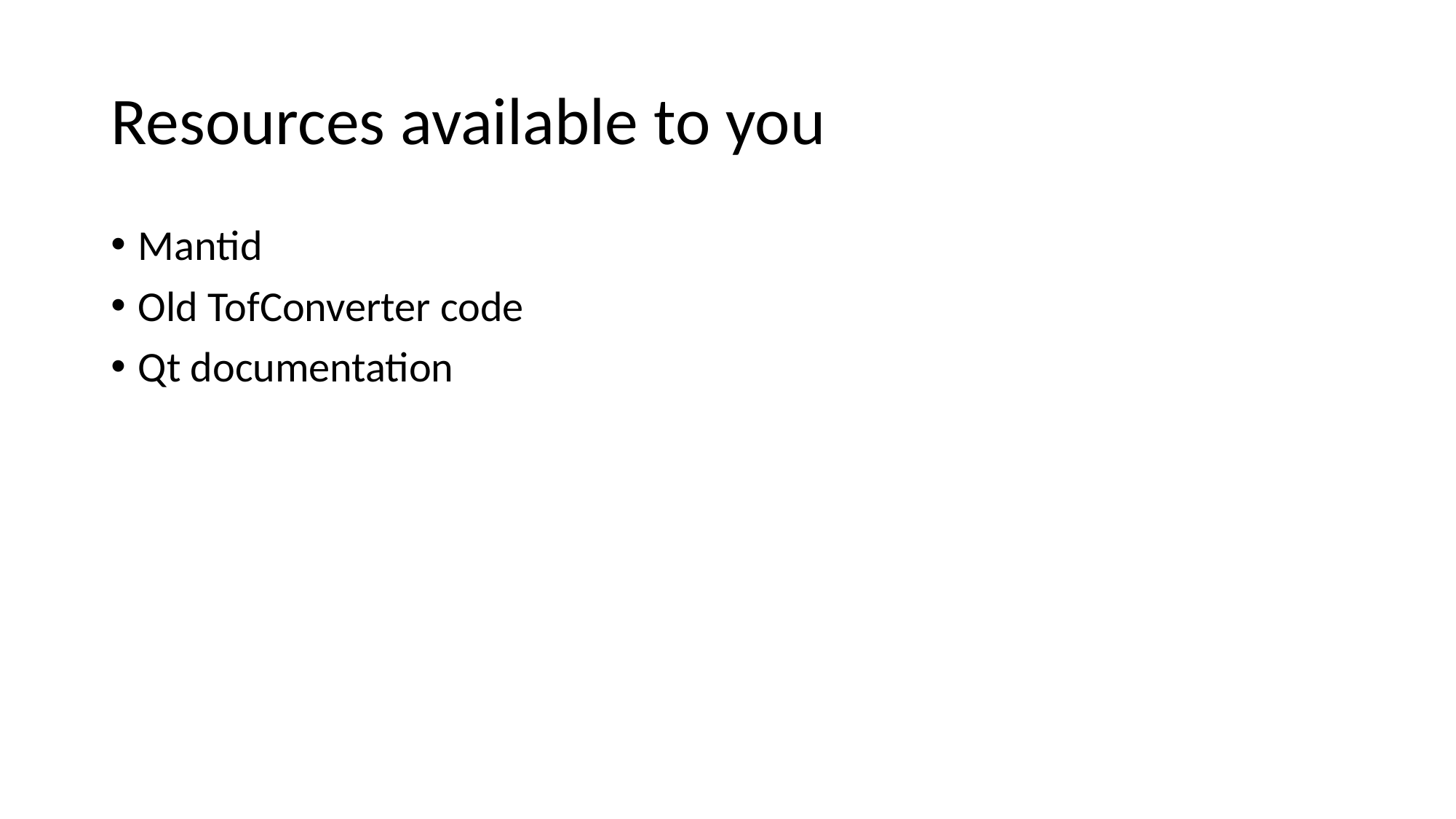

# Resources available to you
Mantid
Old TofConverter code
Qt documentation